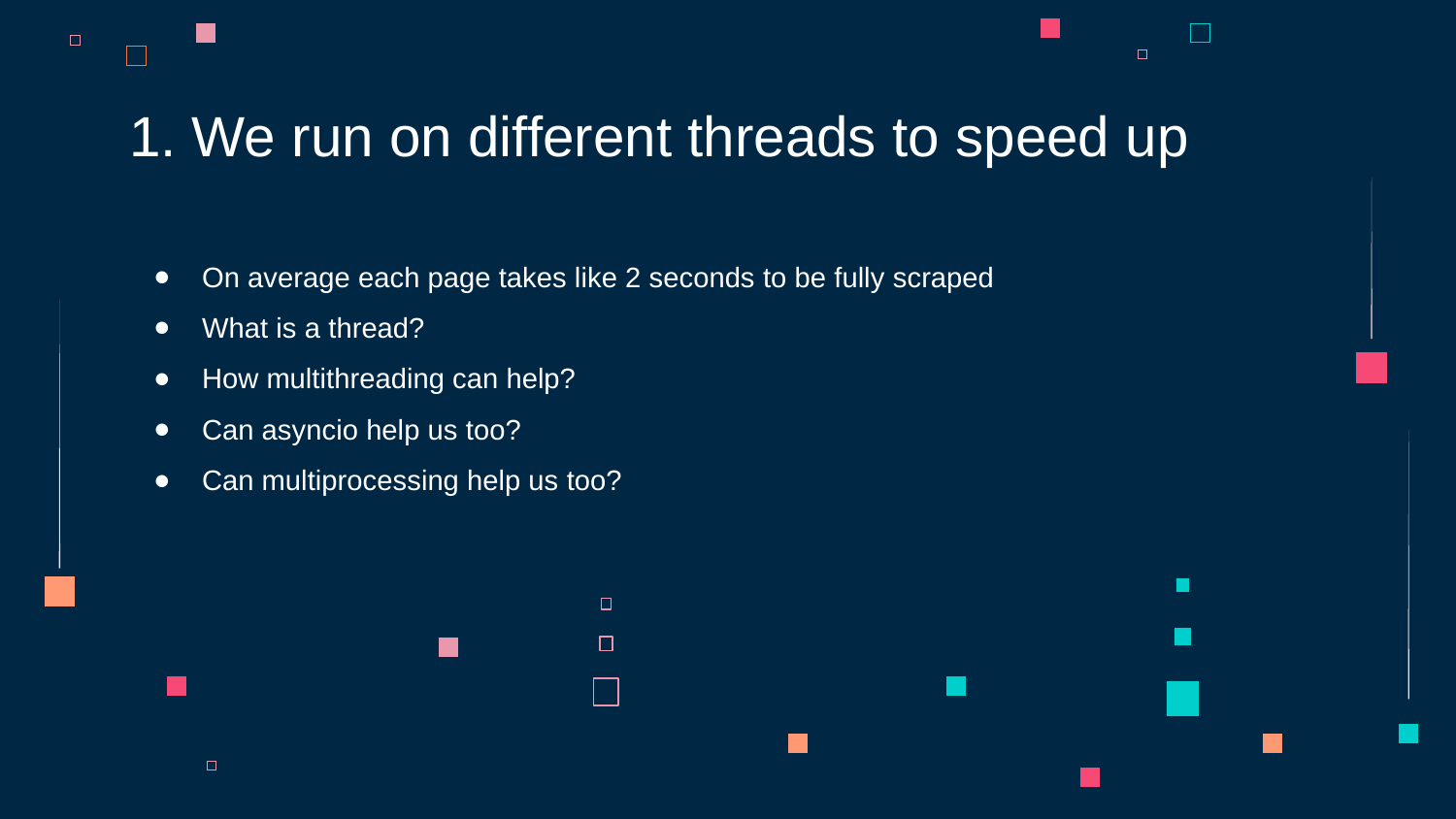

# 1. We run on different threads to speed up

On average each page takes like 2 seconds to be fully scraped
What is a thread?
How multithreading can help?
Can asyncio help us too?
Can multiprocessing help us too?